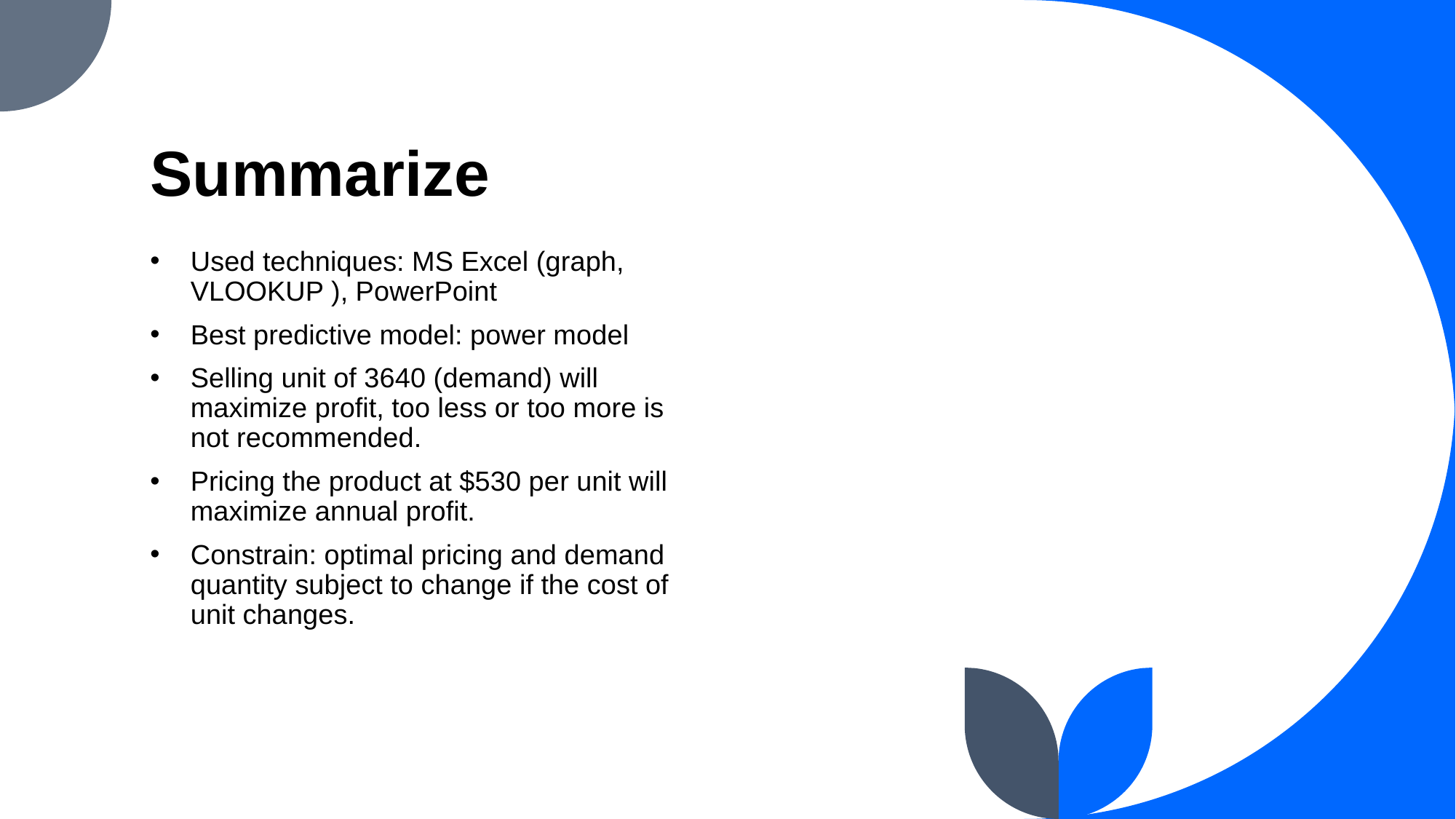

# Summarize
Used techniques: MS Excel (graph, VLOOKUP ), PowerPoint
Best predictive model: power model
Selling unit of 3640 (demand) will maximize profit, too less or too more is not recommended.
Pricing the product at $530 per unit will maximize annual profit.
Constrain: optimal pricing and demand quantity subject to change if the cost of unit changes.